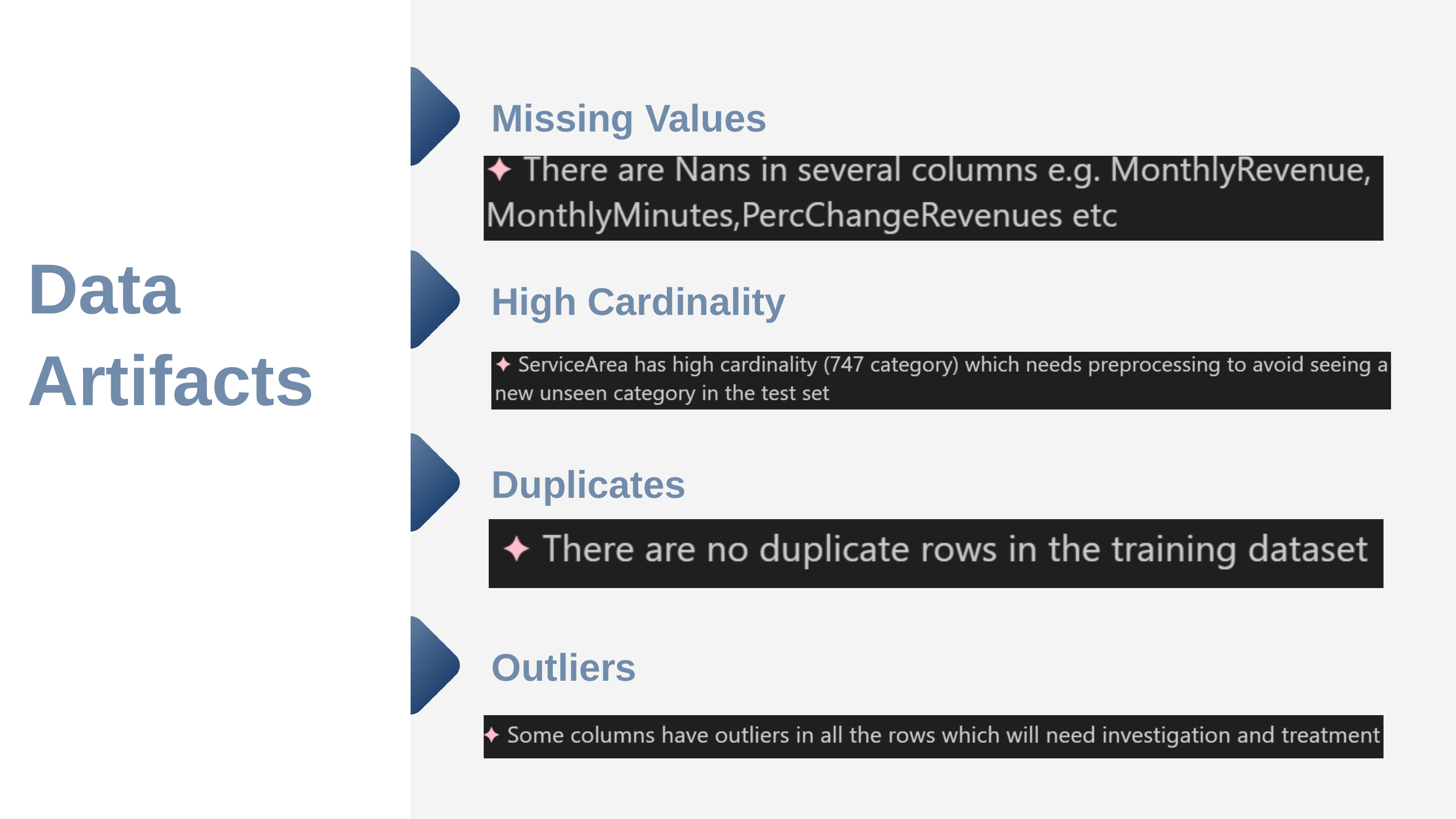

Missing Values

Data
Artifacts

High Cardinality

Duplicates

Outliers